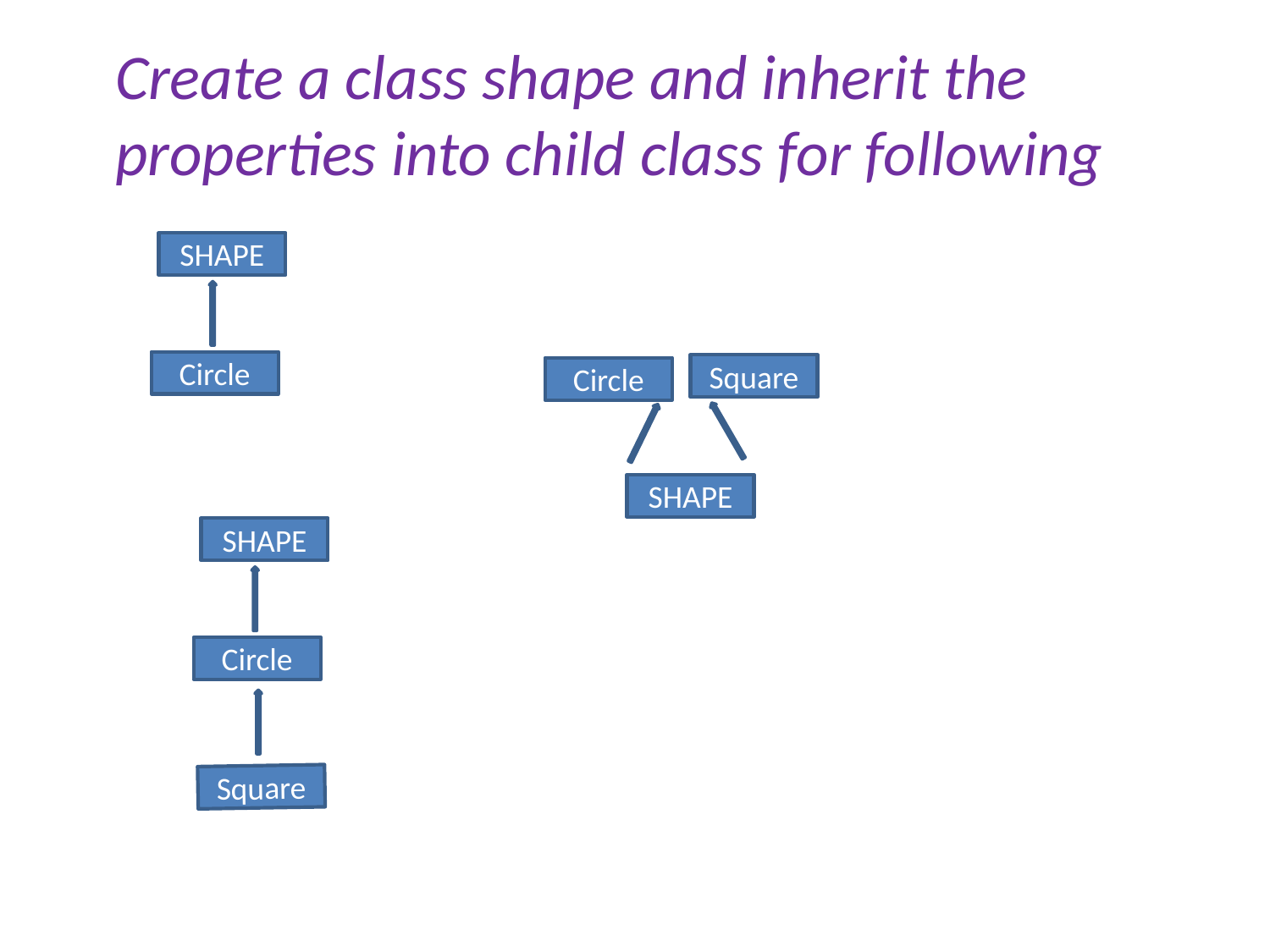

# Create a class shape and inherit the properties into child class for following
SHAPE

Circle
Square
Circle

SHAPE
SHAPE

Circle

Square